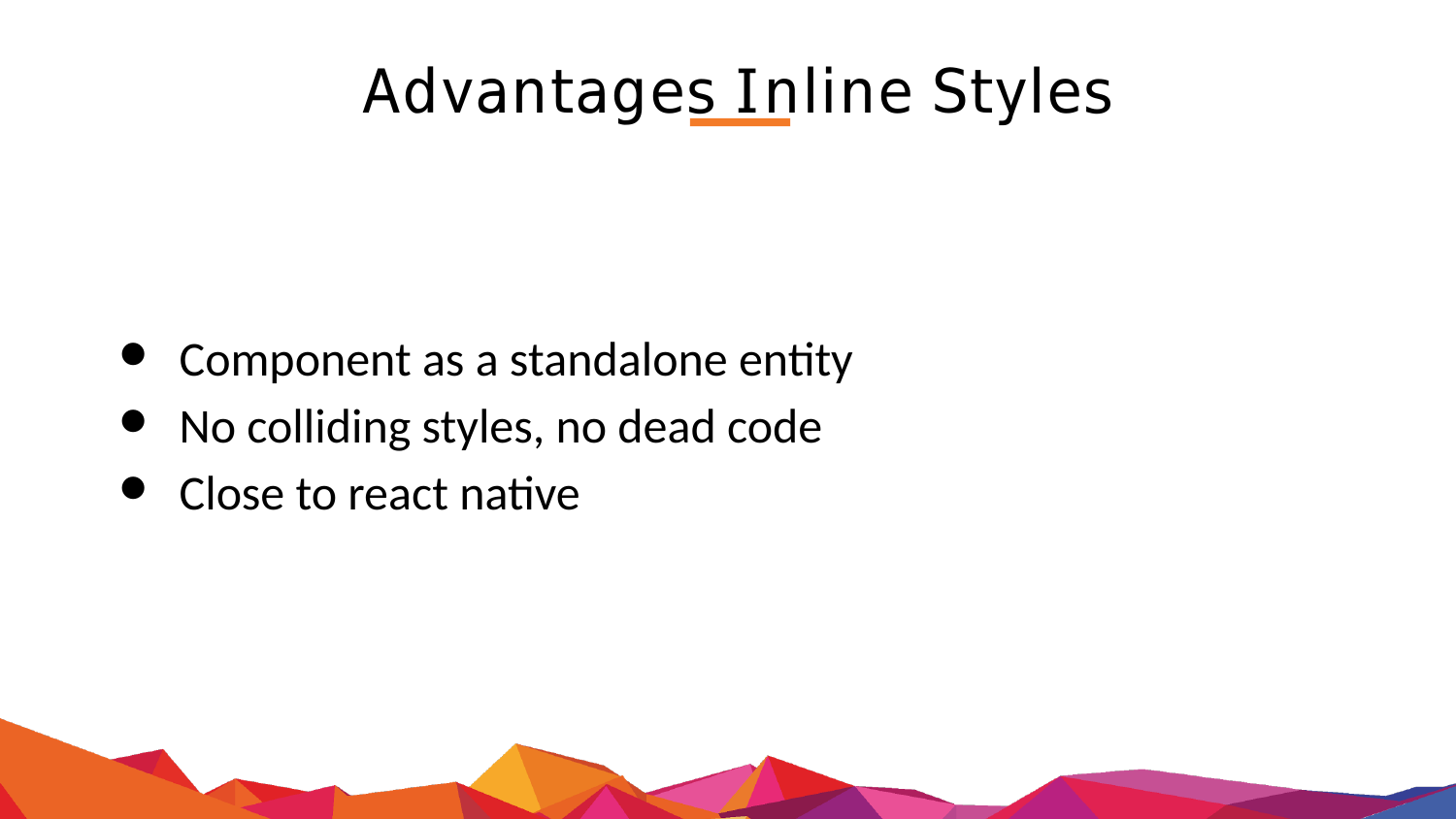

# Advantages Inline Styles
Component as a standalone entity
No colliding styles, no dead code
Close to react native